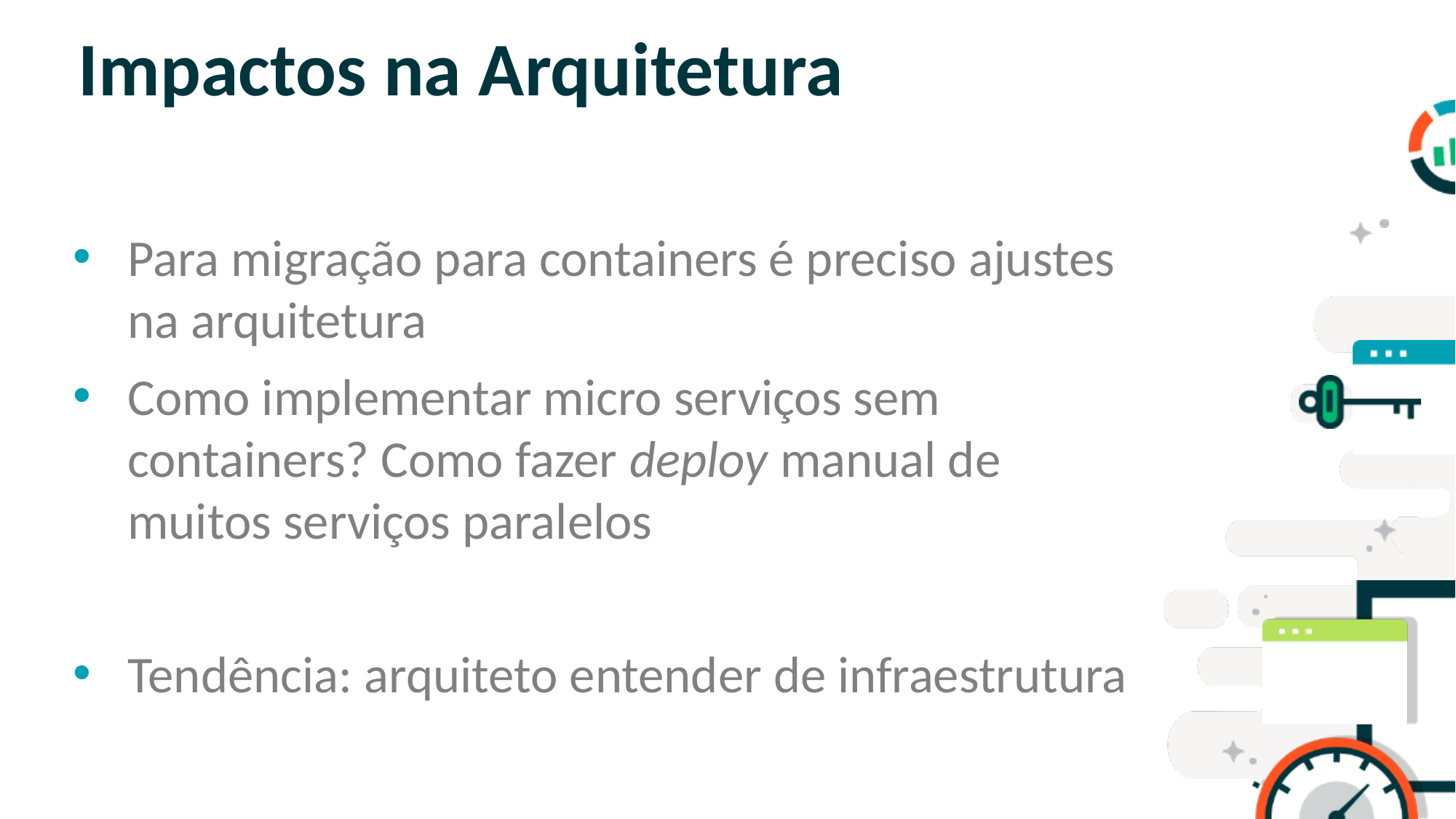

# Impactos na Arquitetura
Para migração para containers é preciso ajustes na arquitetura
Como implementar micro serviços sem containers? Como fazer deploy manual de muitos serviços paralelos

Tendência: arquiteto entender de infraestrutura
SLIDE PARA TEXTO CORRIDO
OBS: NÃO É ACONSELHÁVEL COLOCAR
MUITO TEXTO NOS SLIDES